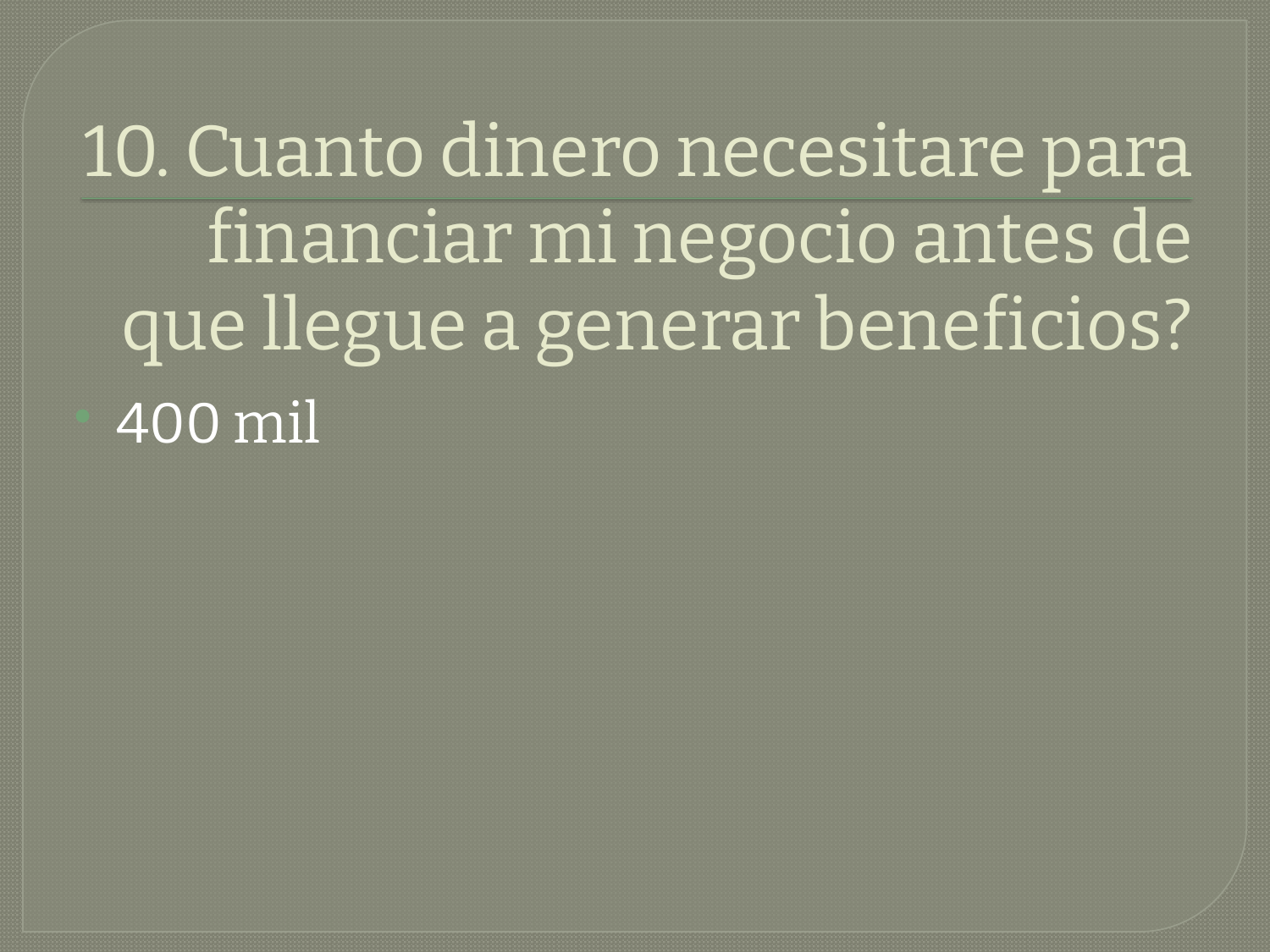

# 10. Cuanto dinero necesitare para financiar mi negocio antes de que llegue a generar beneficios?
400 mil